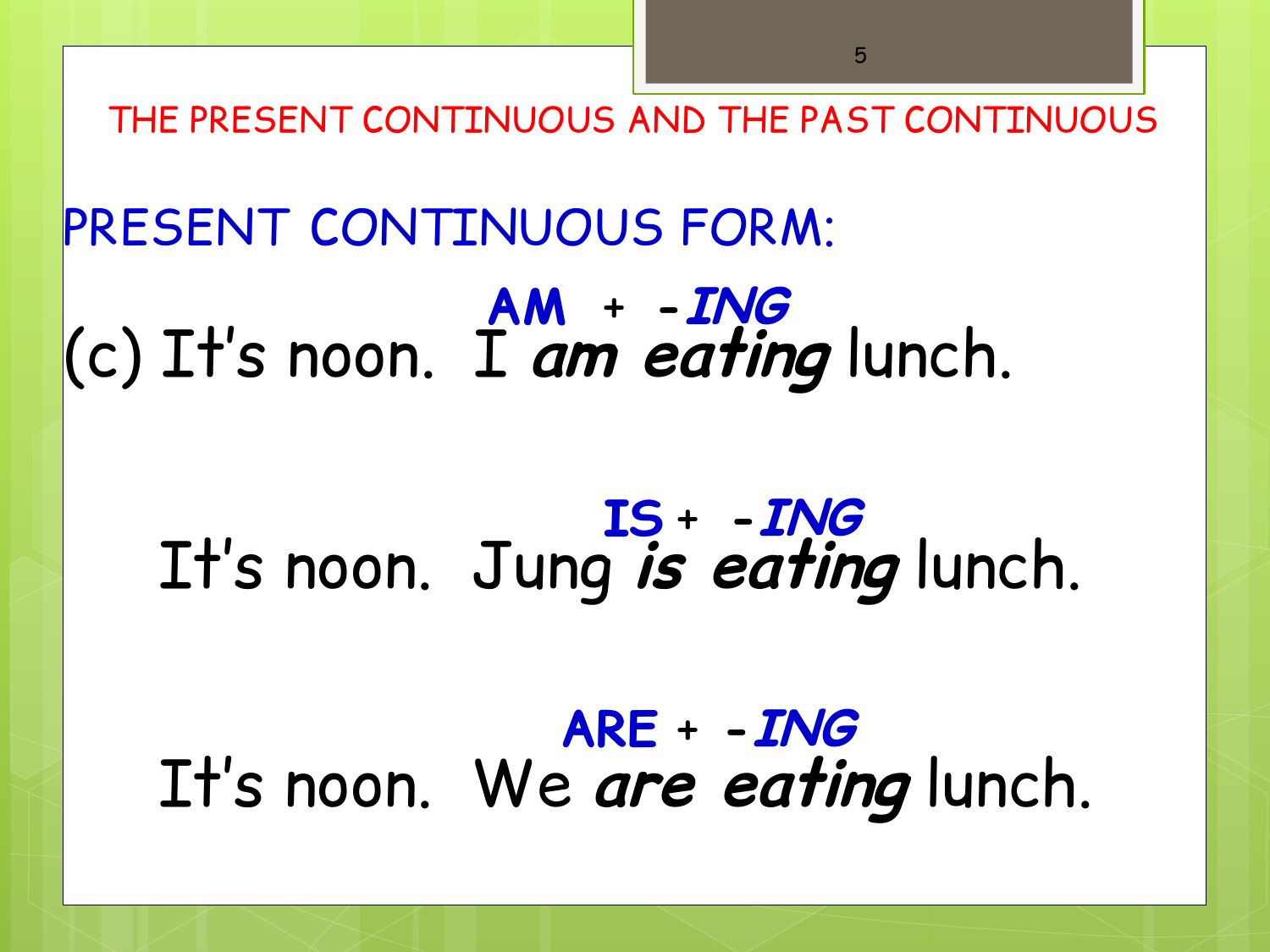

5
THE PRESENT CONTINUOUS AND THE PAST CONTINUOUS
PRESENT CONTINUOUS FORM:
+ -ING
AM
(c) It’s noon.  I am eating lunch.
+ -ING
IS
     It’s noon.  Jung is eating lunch.
+ -ING
ARE
     It’s noon.  We are eating lunch.